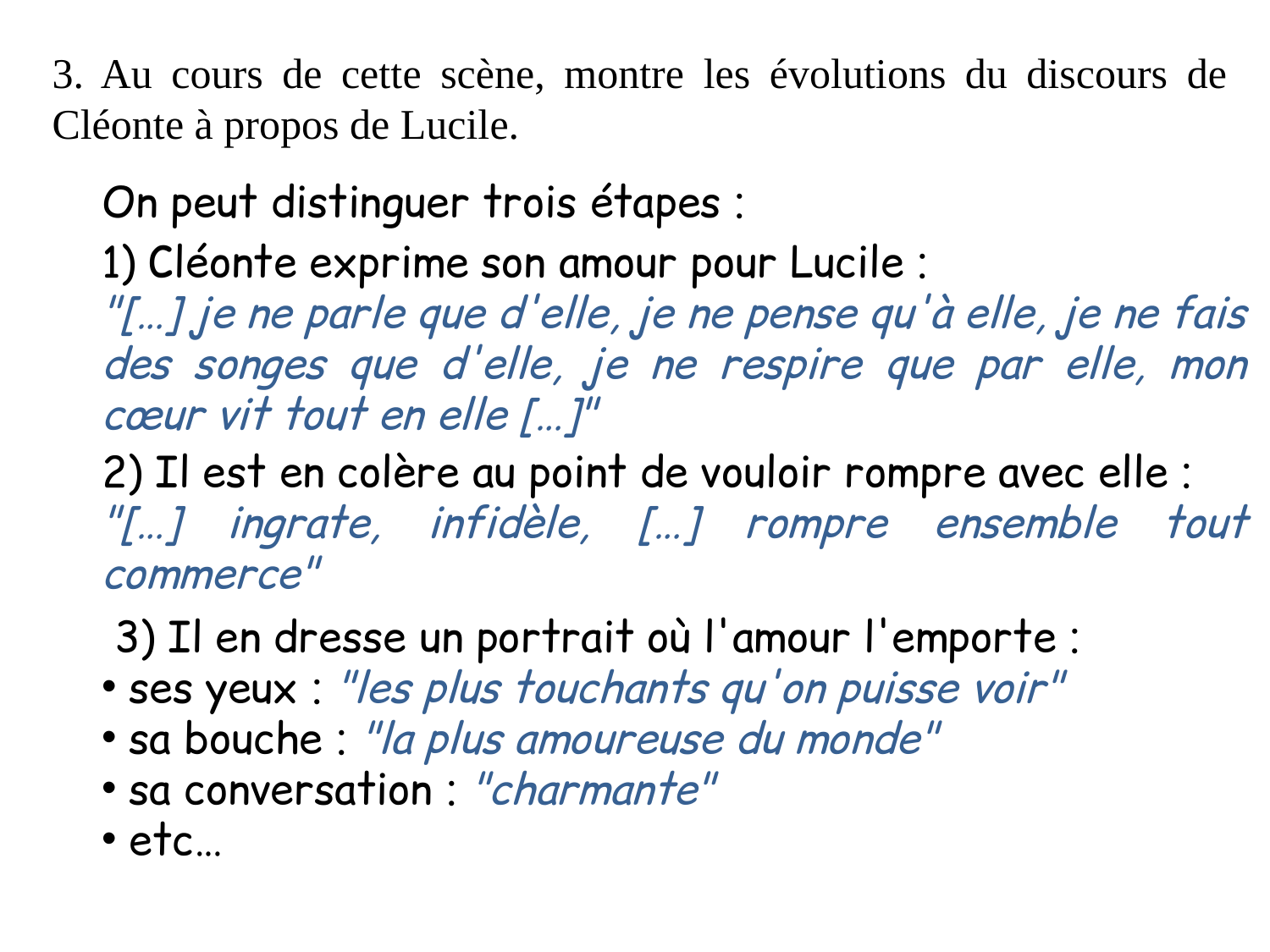

3. Au cours de cette scène, montre les évolutions du discours de Cléonte à propos de Lucile.
On peut distinguer trois étapes :
1) Cléonte exprime son amour pour Lucile :
"[…] je ne parle que d'elle, je ne pense qu'à elle, je ne fais des songes que d'elle, je ne respire que par elle, mon cœur vit tout en elle […]"
2) Il est en colère au point de vouloir rompre avec elle :
"[…] ingrate, infidèle, […] rompre ensemble tout commerce"
 3) Il en dresse un portrait où l'amour l'emporte :
 ses yeux : "les plus touchants qu'on puisse voir"
 sa bouche : "la plus amoureuse du monde"
 sa conversation : "charmante"
 etc…